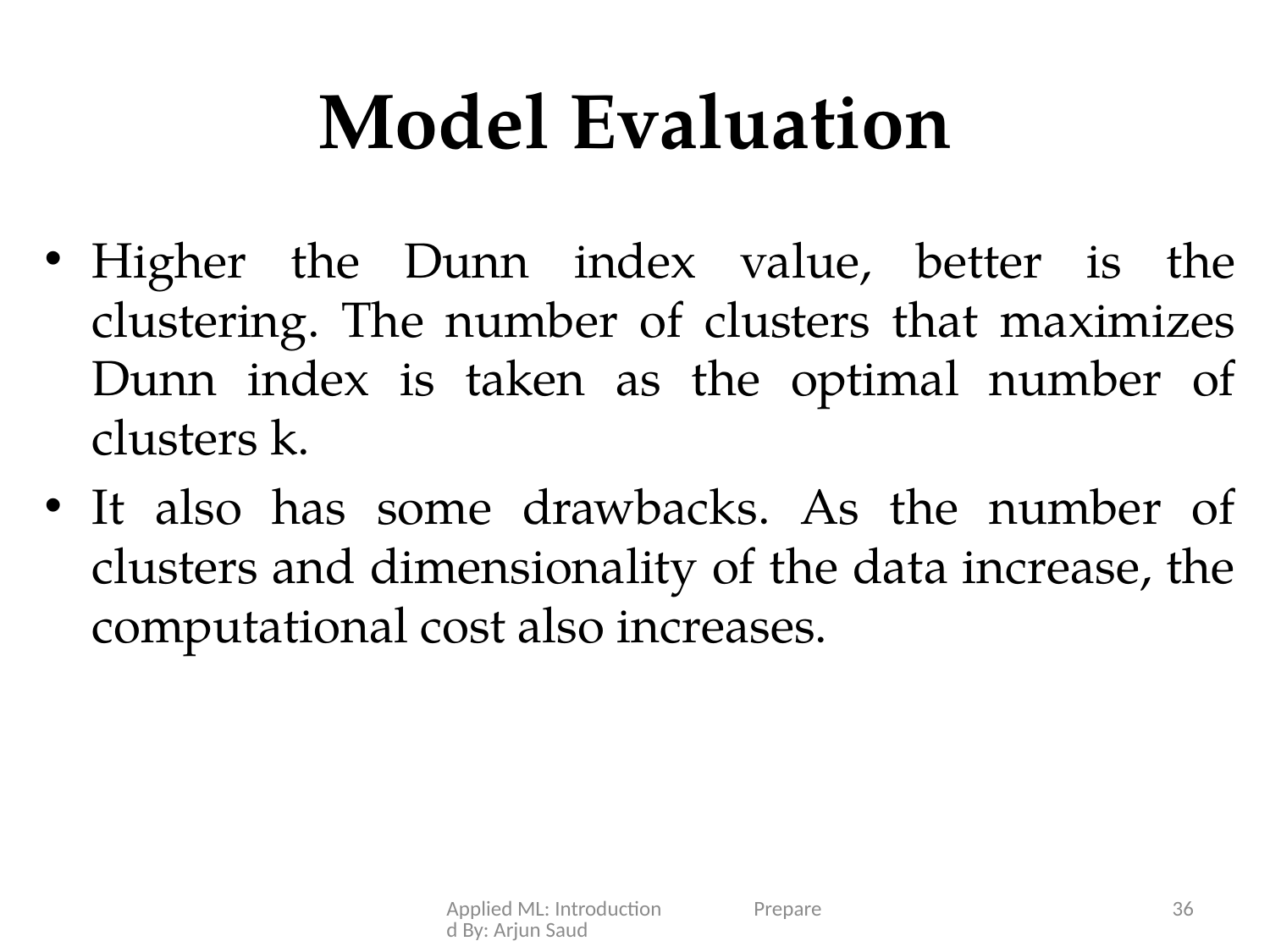

# Model Evaluation
Higher the Dunn index value, better is the clustering. The number of clusters that maximizes Dunn index is taken as the optimal number of clusters k.
It also has some drawbacks. As the number of clusters and dimensionality of the data increase, the computational cost also increases.
Applied ML: Introduction                   Prepared By: Arjun Saud
36